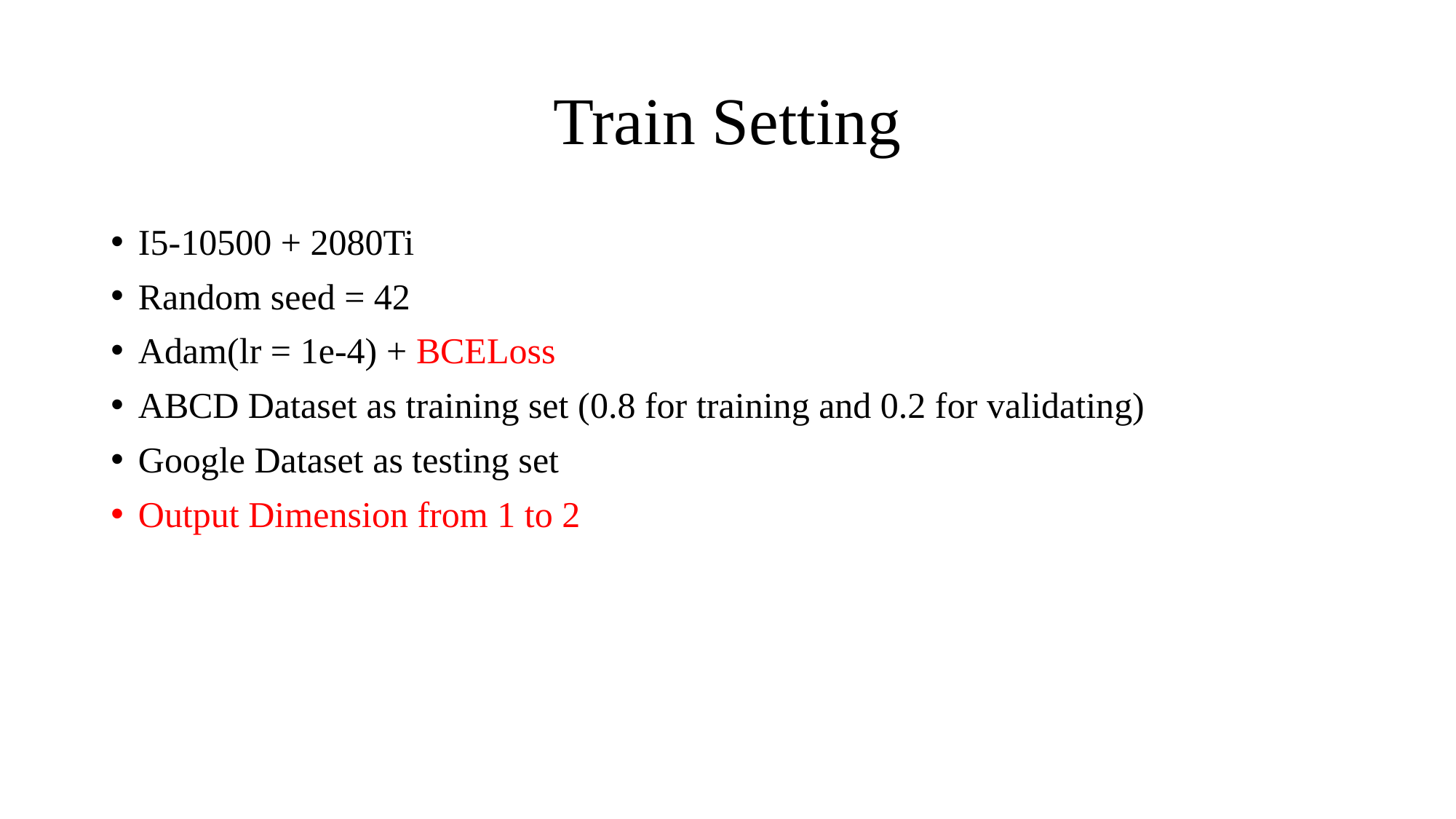

# Train Setting
I5-10500 + 2080Ti
Random seed = 42
Adam(lr = 1e-4) + BCELoss
ABCD Dataset as training set (0.8 for training and 0.2 for validating)
Google Dataset as testing set
Output Dimension from 1 to 2